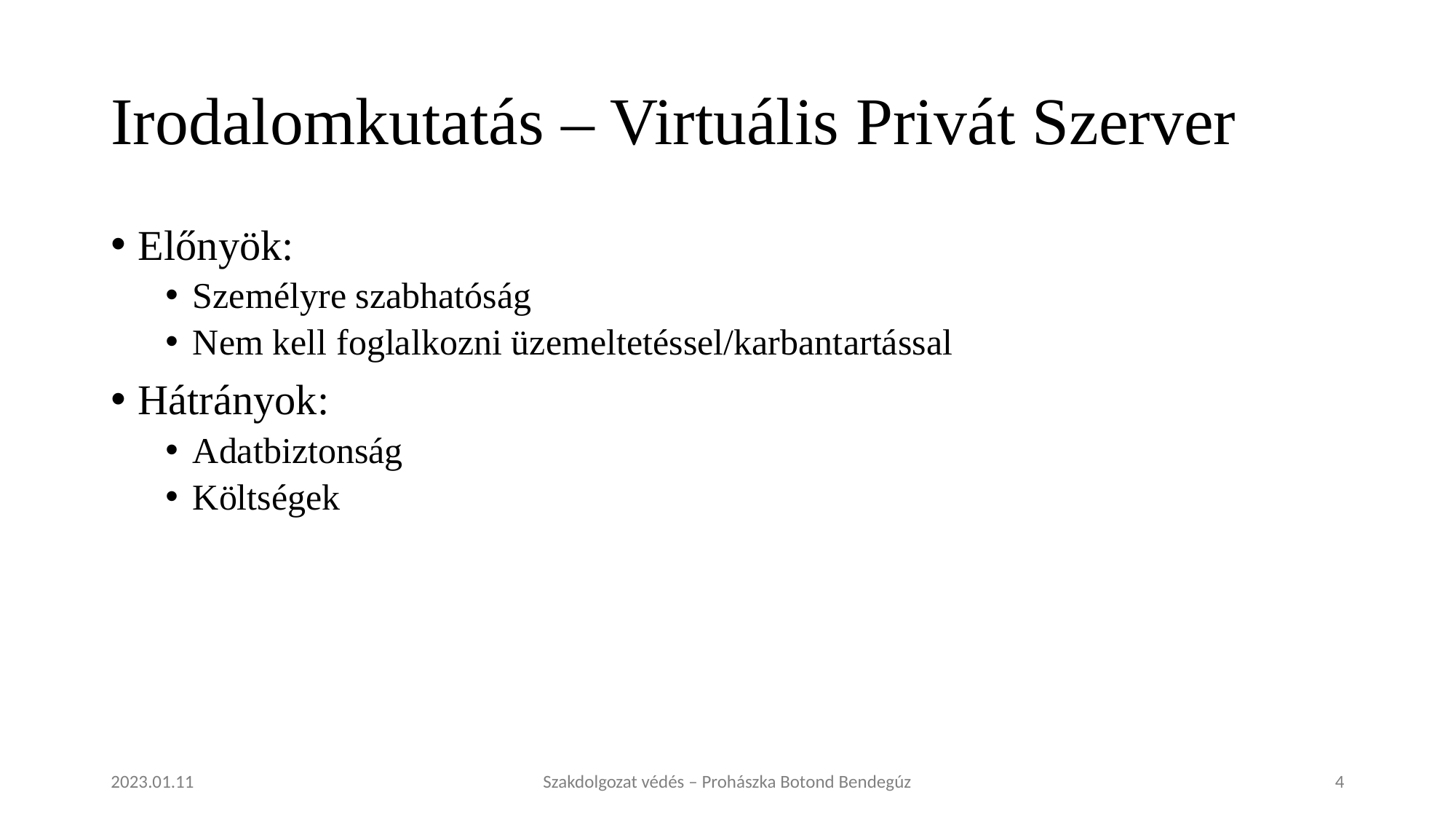

# Irodalomkutatás – Virtuális Privát Szerver
Előnyök:
Személyre szabhatóság
Nem kell foglalkozni üzemeltetéssel/karbantartással
Hátrányok:
Adatbiztonság
Költségek

2023.01.11
Szakdolgozat védés – Prohászka Botond Bendegúz
4